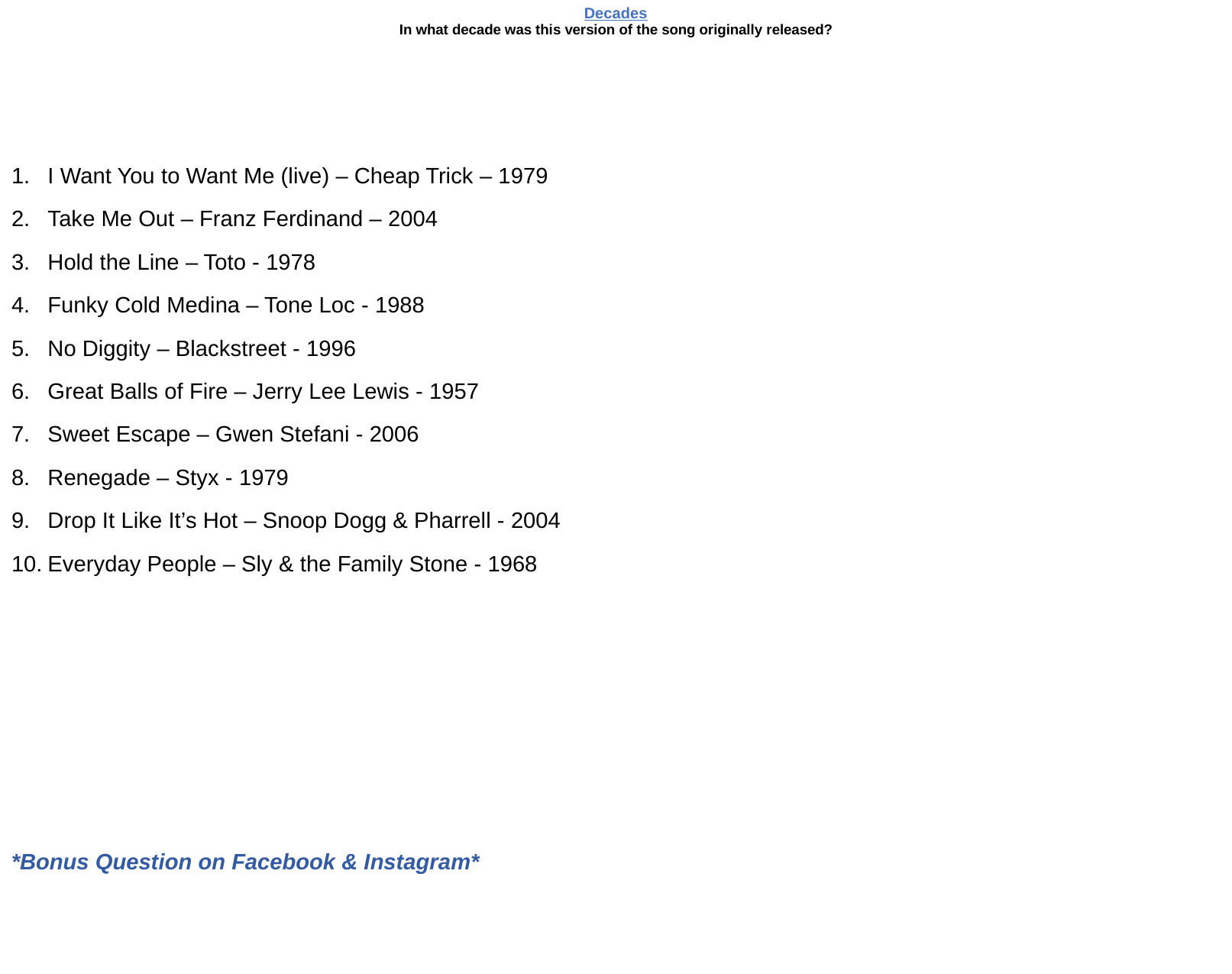

# Decades In what decade was this version of the song originally released?

I Want You to Want Me (live) – Cheap Trick – 1979
Take Me Out – Franz Ferdinand – 2004
Hold the Line – Toto - 1978
Funky Cold Medina – Tone Loc - 1988
No Diggity – Blackstreet - 1996
Great Balls of Fire – Jerry Lee Lewis - 1957
Sweet Escape – Gwen Stefani - 2006
Renegade – Styx - 1979
Drop It Like It’s Hot – Snoop Dogg & Pharrell - 2004
Everyday People – Sly & the Family Stone - 1968